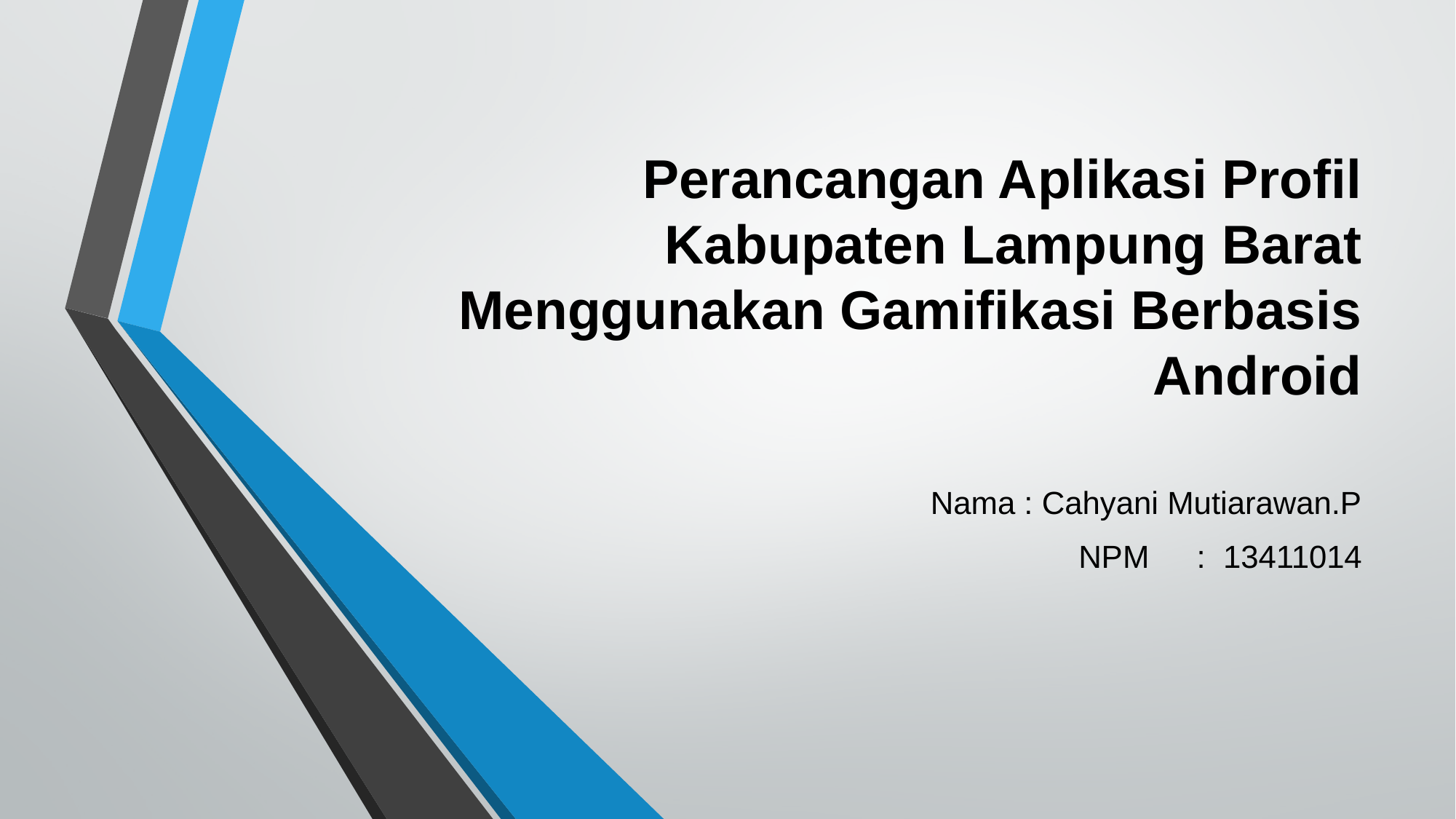

# Perancangan Aplikasi Profil Kabupaten Lampung Barat Menggunakan Gamifikasi Berbasis Android
Nama : Cahyani Mutiarawan.P
NPM	 :  13411014